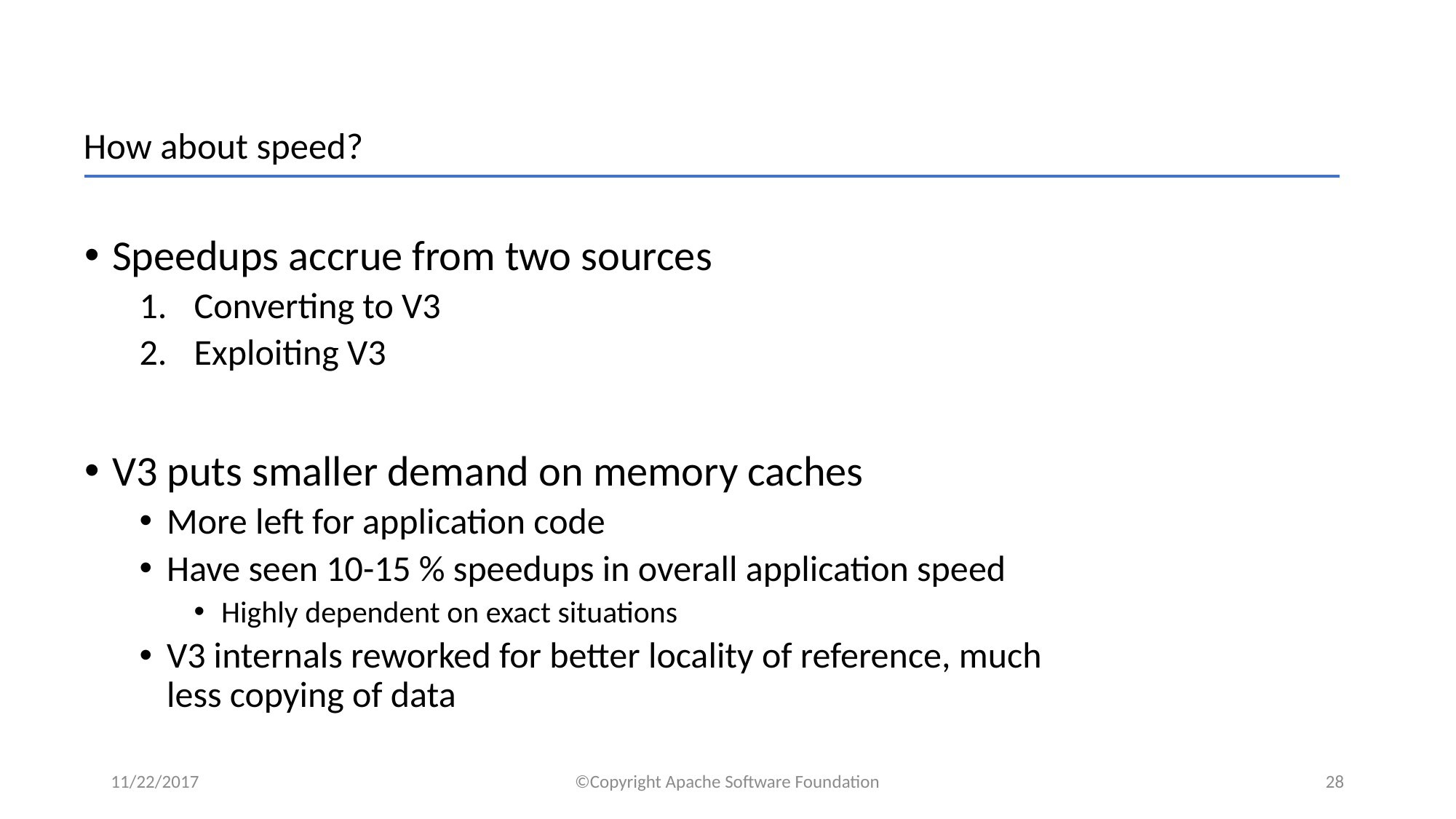

# How about speed?
Speedups accrue from two sources
Converting to V3
Exploiting V3

V3 puts smaller demand on memory caches
More left for application code
Have seen 10-15 % speedups in overall application speed
Highly dependent on exact situations
V3 internals reworked for better locality of reference, much less copying of data

11/22/2017
©Copyright Apache Software Foundation
28